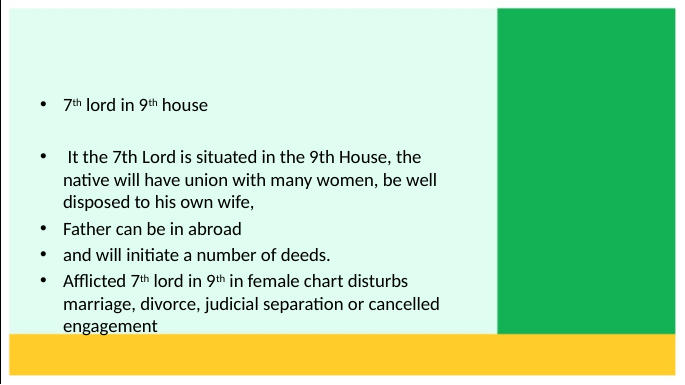

7th lord in 9th house

 It the 7th Lord is situated in the 9th House, the native will have union with many women, be well disposed to his own wife,
Father can be in abroad
and will initiate a number of deeds.
Afflicted 7th lord in 9th in female chart disturbs marriage, divorce, judicial separation or cancelled engagement